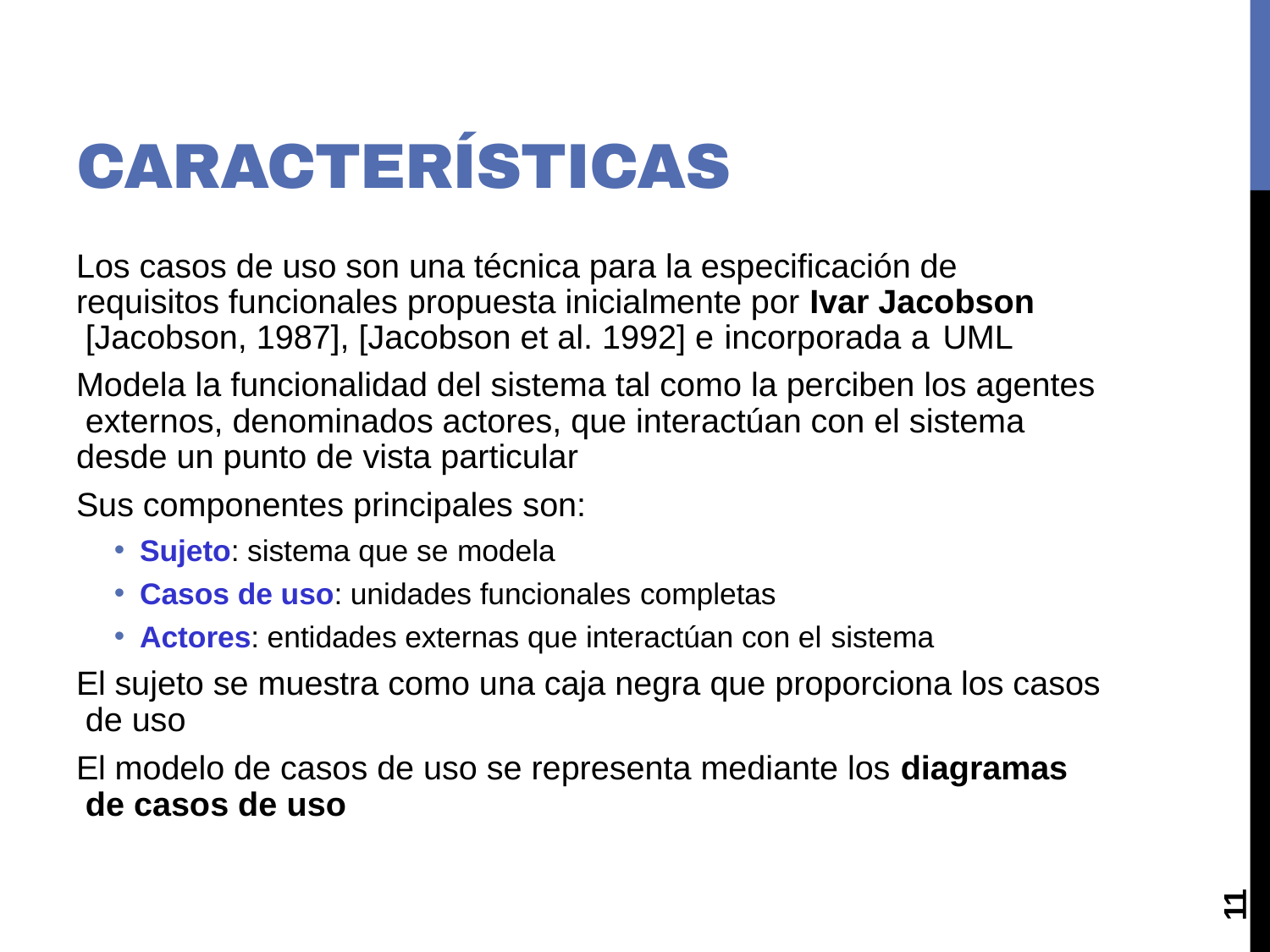

# CARACTERÍSTICAS
Los casos de uso son una técnica para la especificación de  requisitos funcionales propuesta inicialmente por Ivar Jacobson  [Jacobson, 1987], [Jacobson et al. 1992] e incorporada a	UML
Modela la funcionalidad del sistema tal como la perciben los agentes  externos, denominados actores, que interactúan con el sistema  desde un punto de vista particular
Sus componentes principales son:
Sujeto: sistema que se modela
Casos de uso: unidades funcionales completas
Actores: entidades externas que interactúan con el sistema
El sujeto se muestra como una caja negra que proporciona los casos  de uso
El modelo de casos de uso se representa mediante los diagramas  de casos de uso
11